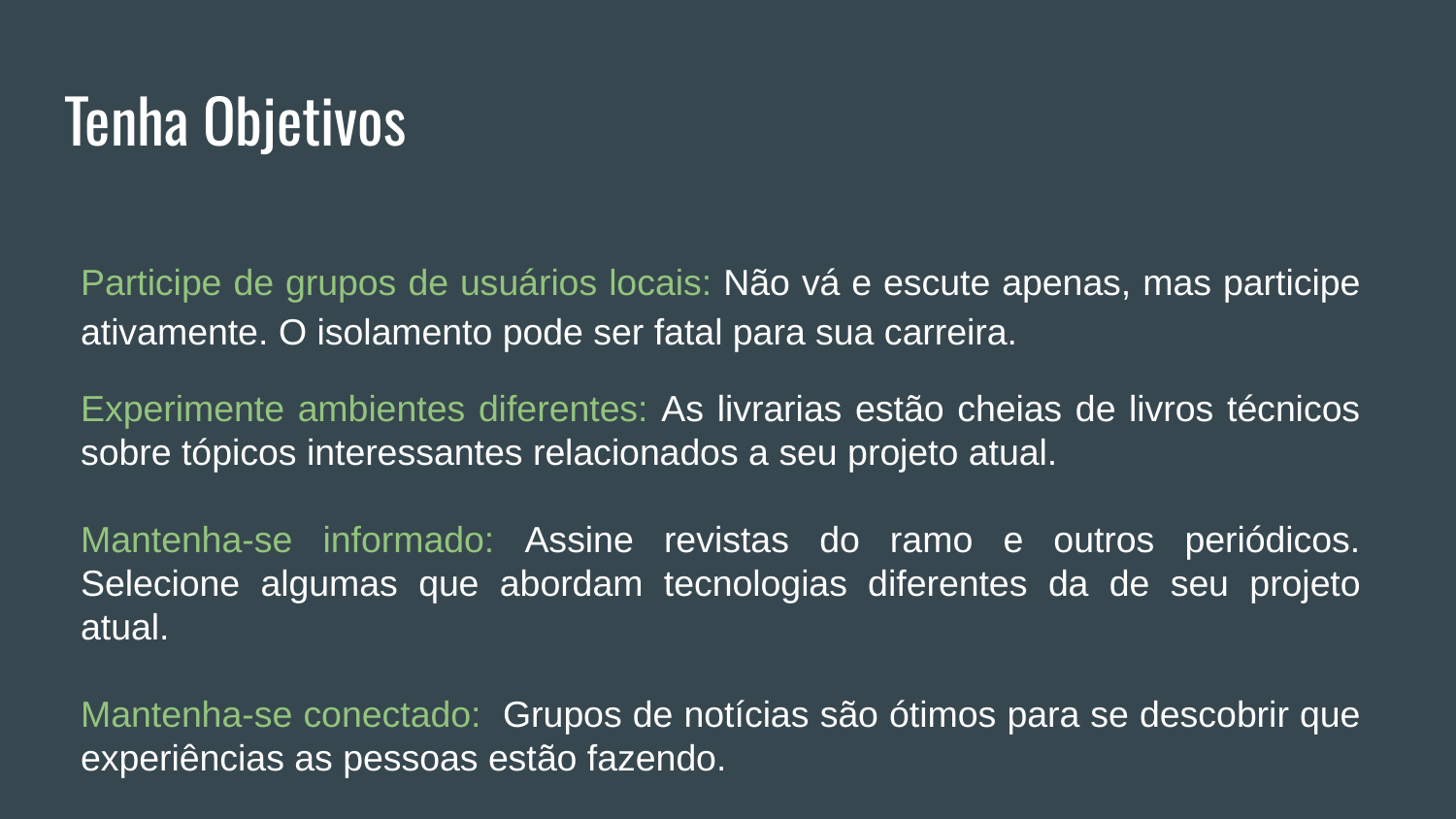

# Tenha Objetivos

Participe de grupos de usuários locais: Não vá e escute apenas, mas participe ativamente. O isolamento pode ser fatal para sua carreira.
Experimente ambientes diferentes: As livrarias estão cheias de livros técnicos sobre tópicos interessantes relacionados a seu projeto atual.

Mantenha-se informado: Assine revistas do ramo e outros periódicos. Selecione algumas que abordam tecnologias diferentes da de seu projeto atual.

Mantenha-se conectado:  Grupos de notícias são ótimos para se descobrir que experiências as pessoas estão fazendo.